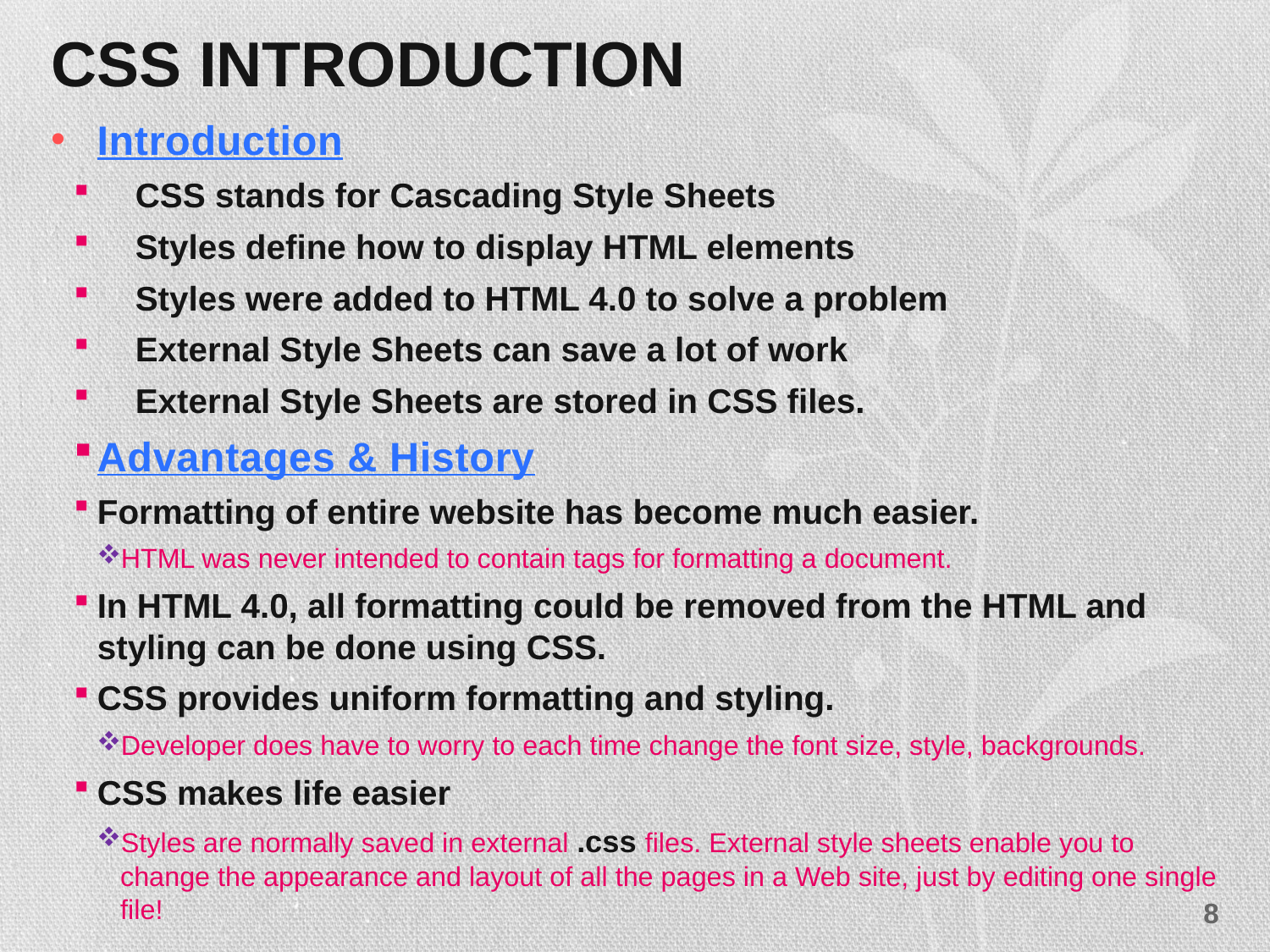

# CSS Introduction
Introduction
    CSS stands for Cascading Style Sheets
    Styles define how to display HTML elements
    Styles were added to HTML 4.0 to solve a problem
    External Style Sheets can save a lot of work
    External Style Sheets are stored in CSS files.
Advantages & History
Formatting of entire website has become much easier.
HTML was never intended to contain tags for formatting a document.
In HTML 4.0, all formatting could be removed from the HTML and styling can be done using CSS.
CSS provides uniform formatting and styling.
Developer does have to worry to each time change the font size, style, backgrounds.
CSS makes life easier
Styles are normally saved in external .css files. External style sheets enable you to change the appearance and layout of all the pages in a Web site, just by editing one single file!

8